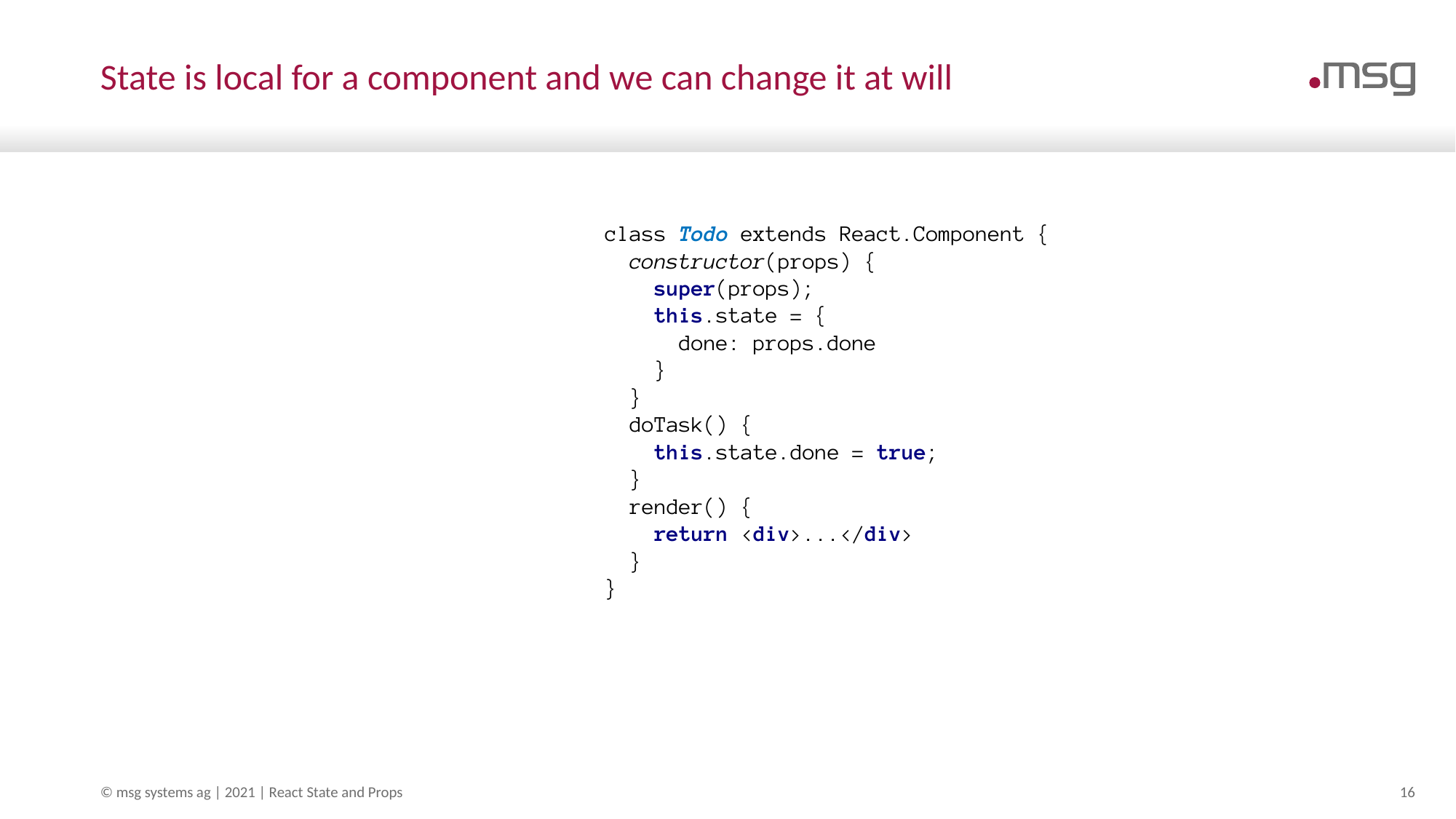

# State is local for a component and we can change it at will
Example
class Todo extends React.Component {
  constructor(props) {
    super(props);
    this.state = {
      done: props.done
    }
  }
  doTask() {
    this.state.done = true;
  }
  render() {
    return <div>...</div>
  }
}
© msg systems ag | 2021 | React State and Props
16